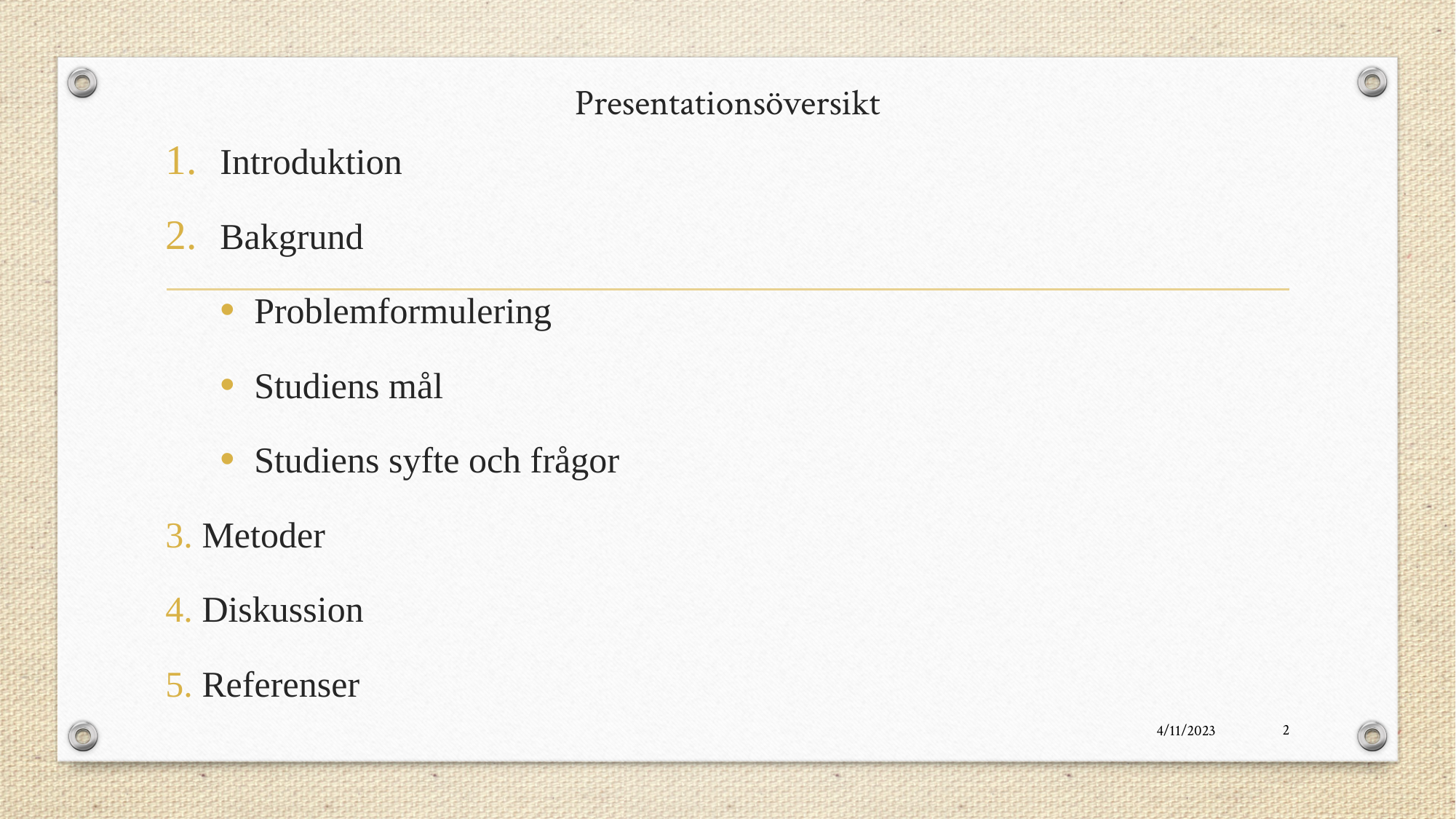

# Presentationsöversikt
Introduktion
Bakgrund
Problemformulering
Studiens mål
Studiens syfte och frågor
3. Metoder
4. Diskussion
5. Referenser
4/11/2023
2